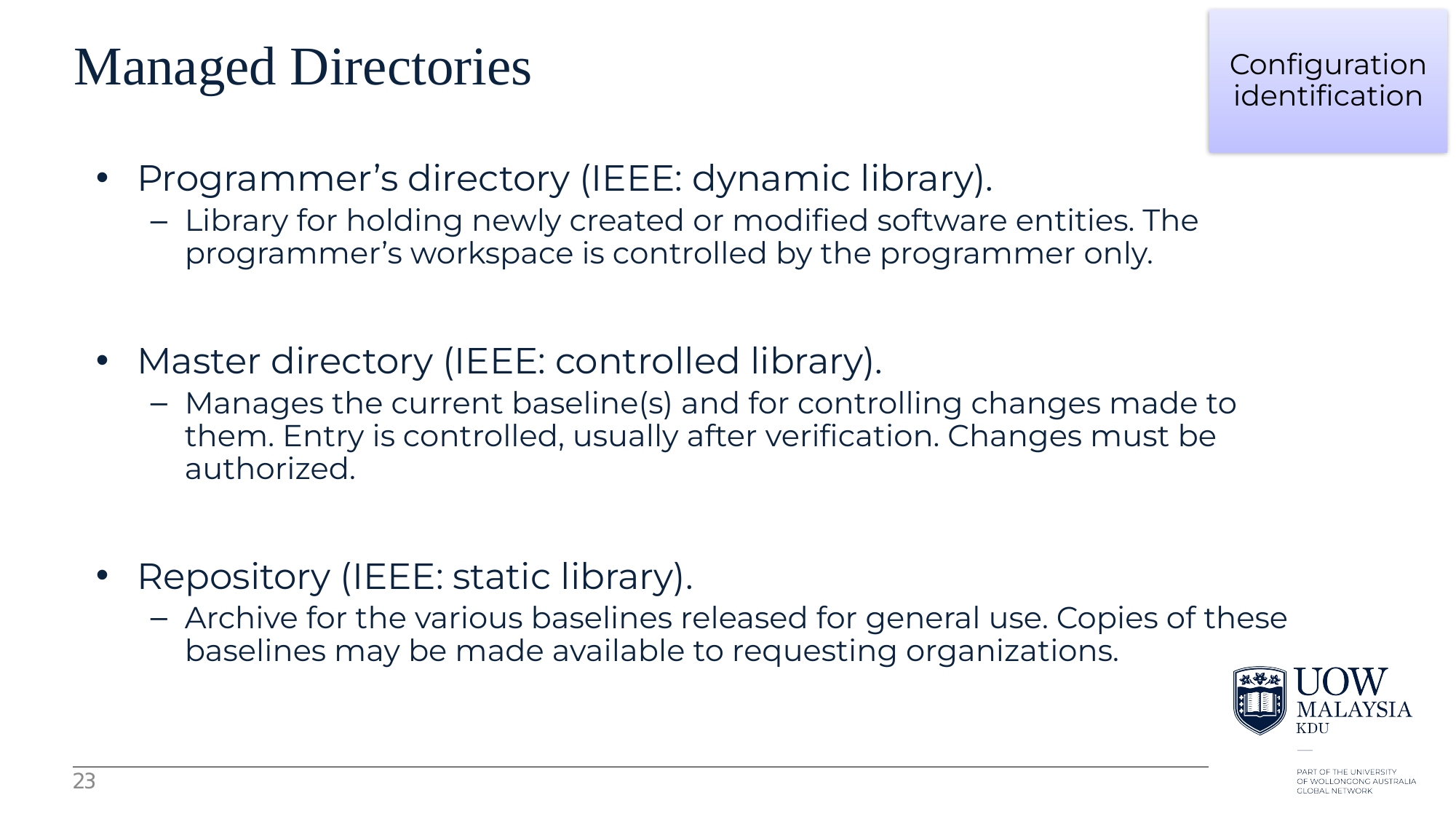

23

Configuration identification
# Managed Directories
Programmer’s directory (IEEE: dynamic library).
Library for holding newly created or modified software entities. The programmer’s workspace is controlled by the programmer only.

Master directory (IEEE: controlled library).
Manages the current baseline(s) and for controlling changes made to them. Entry is controlled, usually after verification. Changes must be authorized.

Repository (IEEE: static library).
Archive for the various baselines released for general use. Copies of these baselines may be made available to requesting organizations.